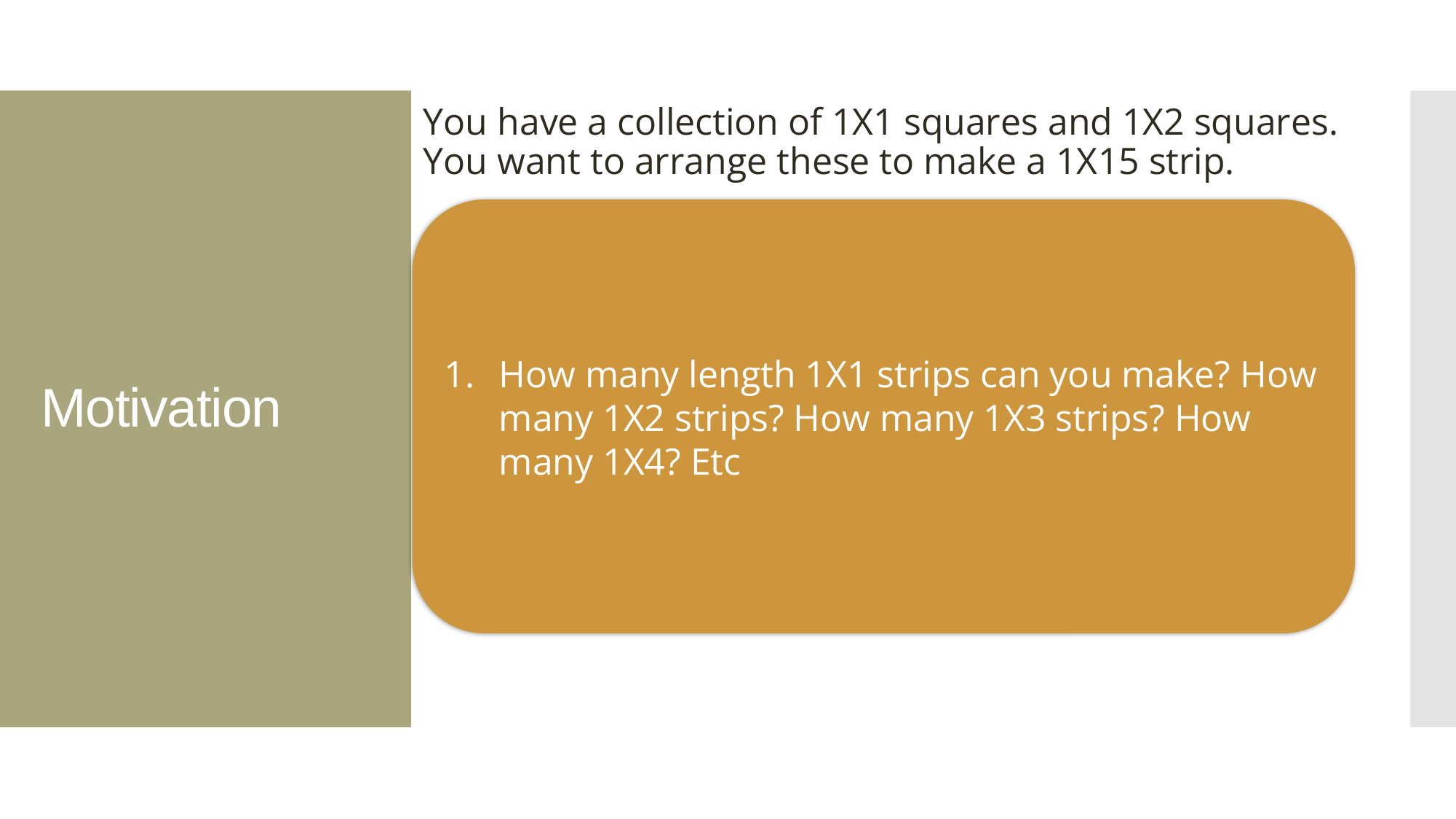

You have a collection of 1X1 squares and 1X2 squares. You want to arrange these to make a 1X15 strip.

# Motivation
How many length 1X1 strips can you make? How many 1X2 strips? How many 1X3 strips? How many 1X4? Etc